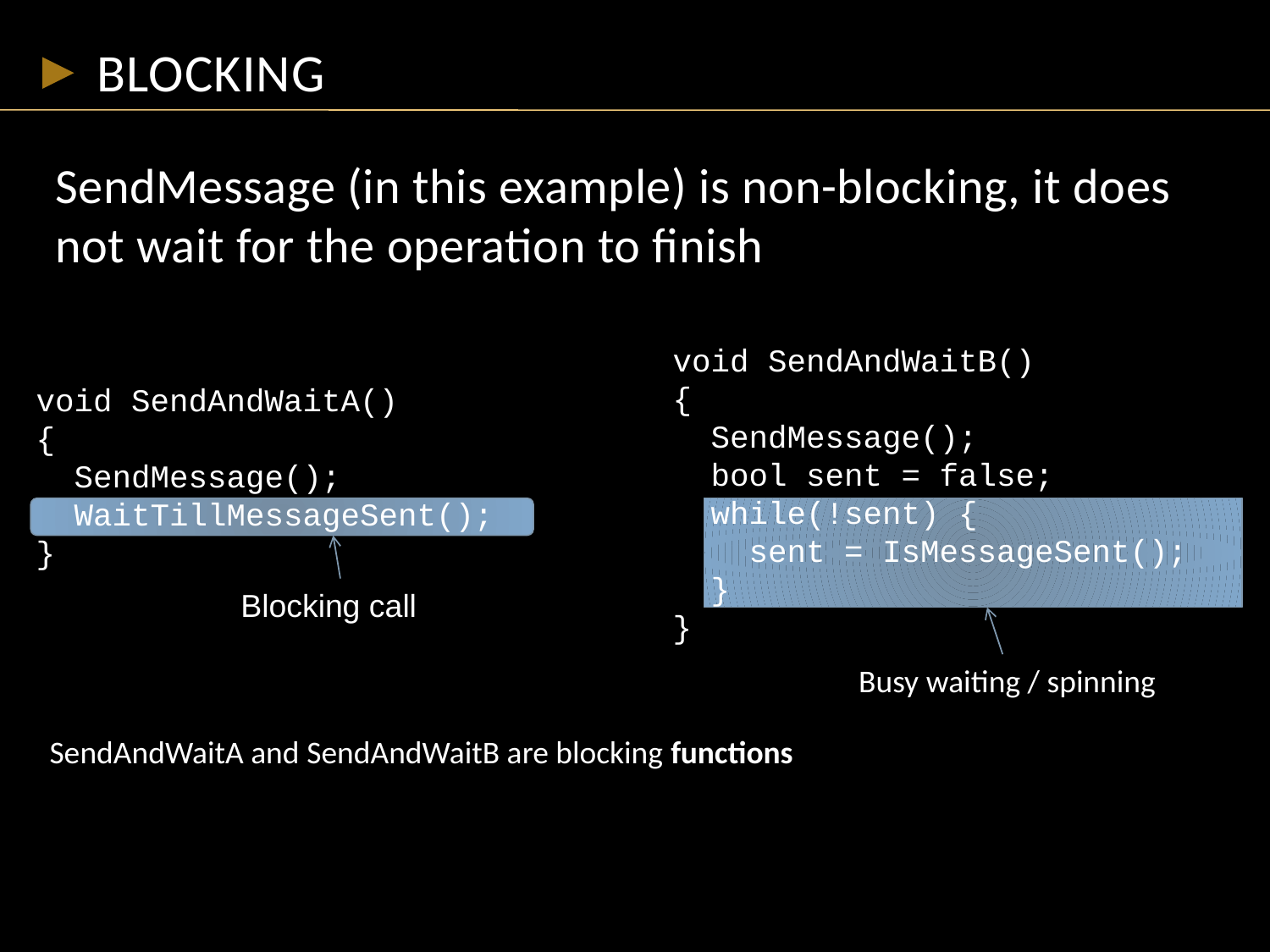

# blocking
SendMessage (in this example) is non-blocking, it does not wait for the operation to finish
void SendAndWaitB()
{
  SendMessage();
  bool sent = false;
  while(!sent) {
    sent = IsMessageSent();
  }
}
void SendAndWaitA()
{
  SendMessage();
  WaitTillMessageSent();
}

Blocking call
Busy waiting / spinning
SendAndWaitA and SendAndWaitB are blocking functions